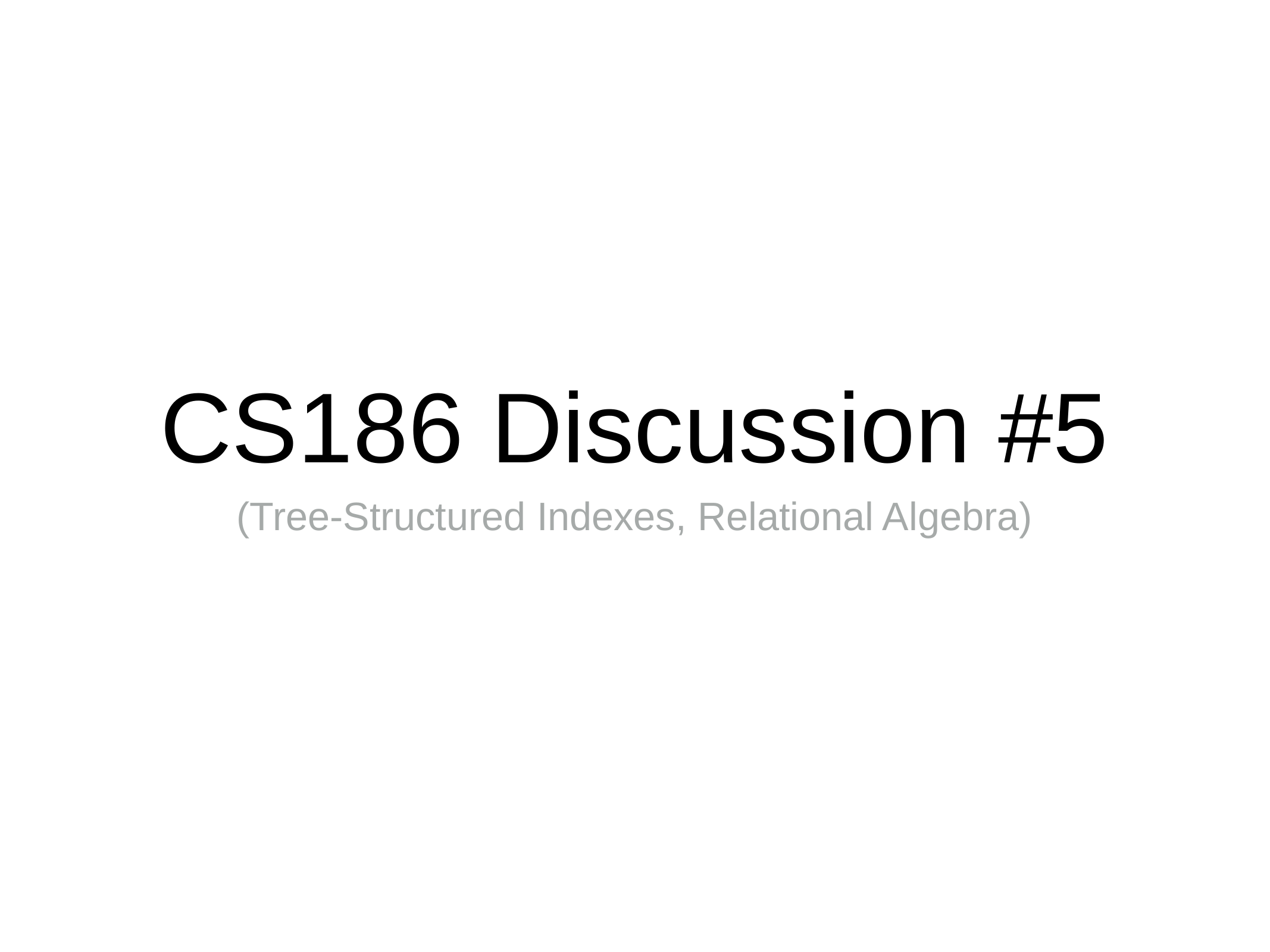

# CS186 Discussion #5
(Tree-Structured Indexes, Relational Algebra)